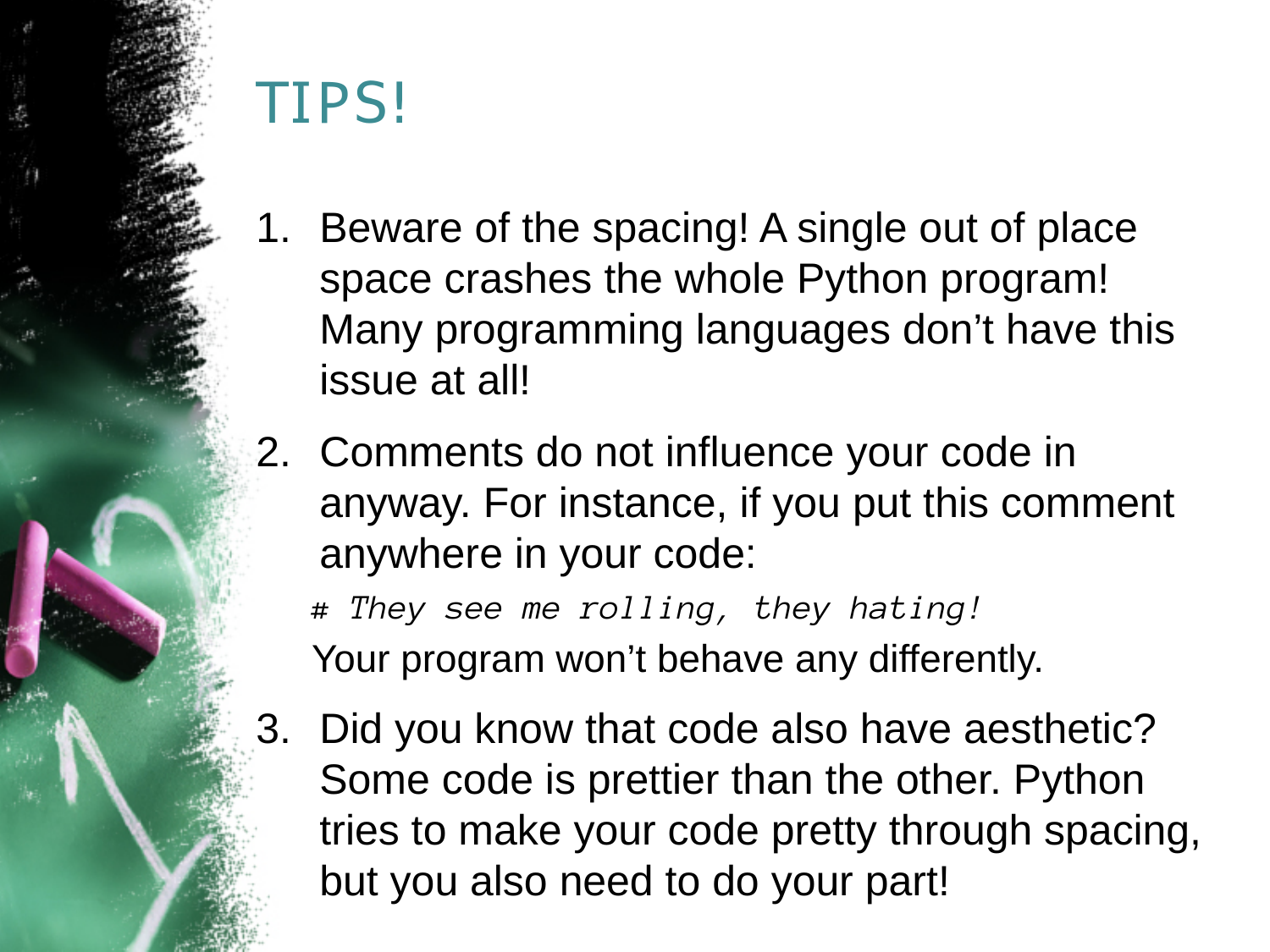

# TIPS!
Beware of the spacing! A single out of place space crashes the whole Python program! Many programming languages don’t have this issue at all!
Comments do not influence your code in anyway. For instance, if you put this comment anywhere in your code:
# They see me rolling, they hating!
Your program won’t behave any differently.
Did you know that code also have aesthetic? Some code is prettier than the other. Python tries to make your code pretty through spacing, but you also need to do your part!